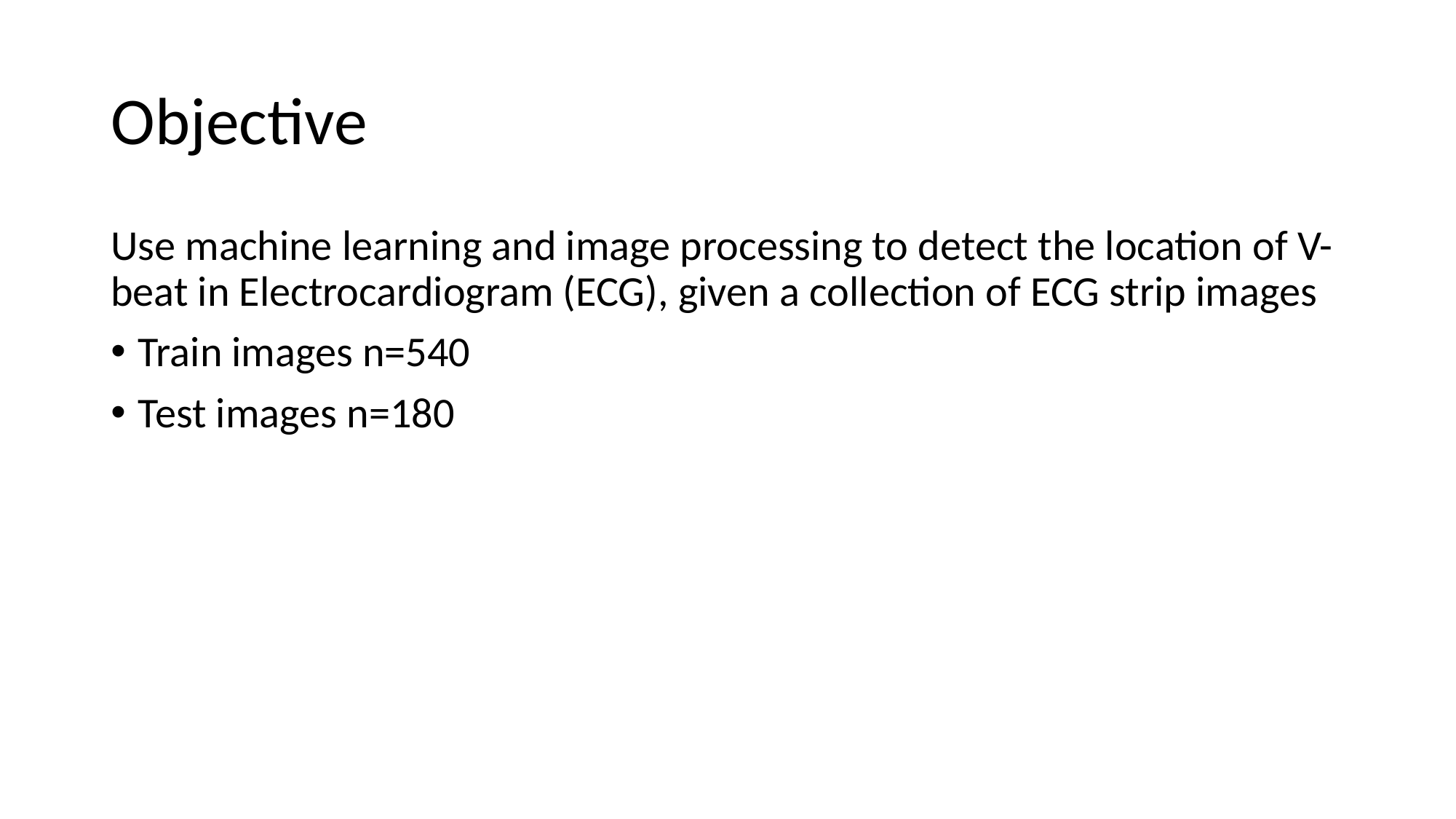

# Objective
Use machine learning and image processing to detect the location of V-beat in Electrocardiogram (ECG), given a collection of ECG strip images
Train images n=540
Test images n=180